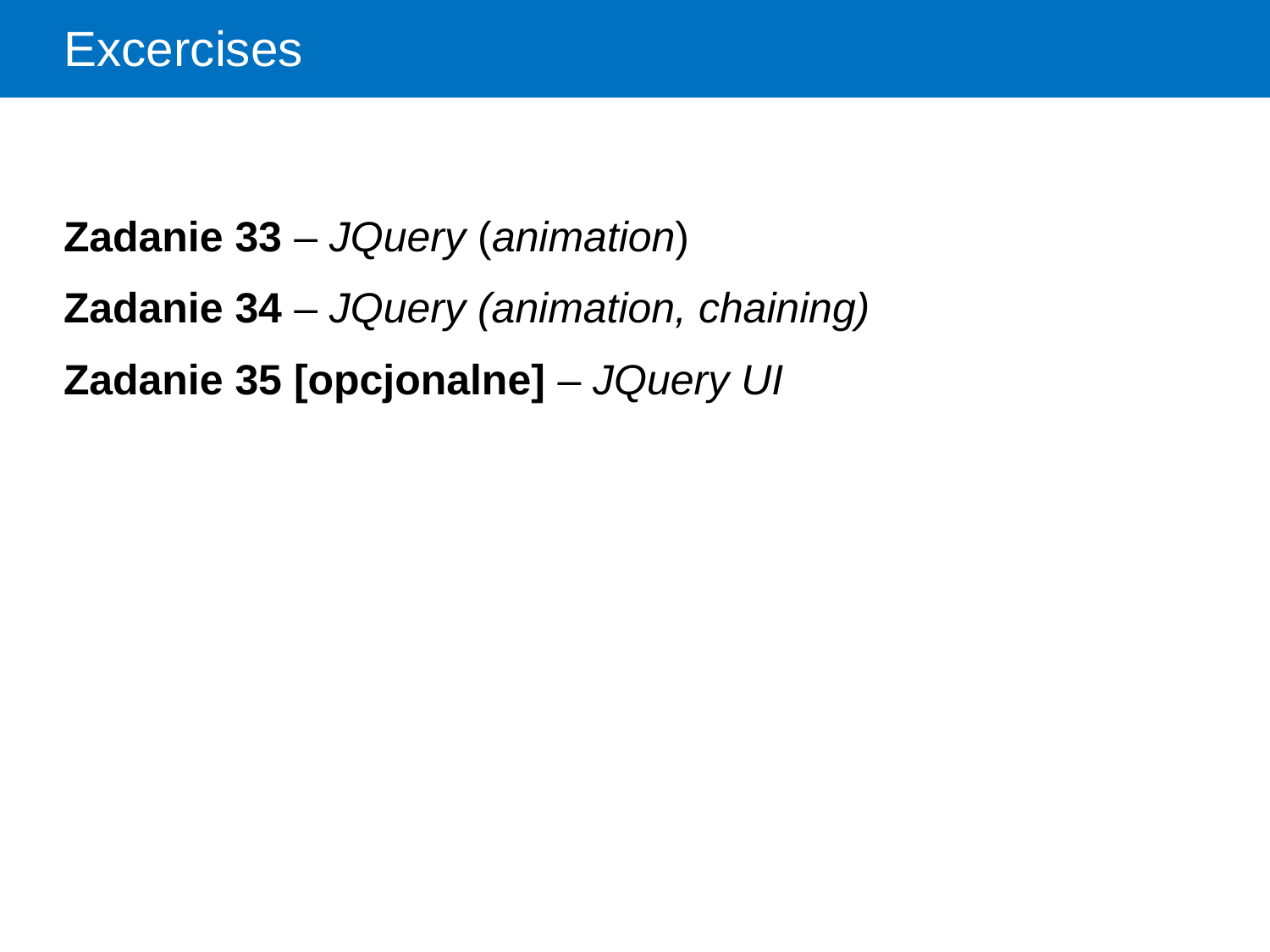

# Excercises
Zadanie 33 – JQuery (animation)
Zadanie 34 – JQuery (animation, chaining)
Zadanie 35 [opcjonalne] – JQuery UI